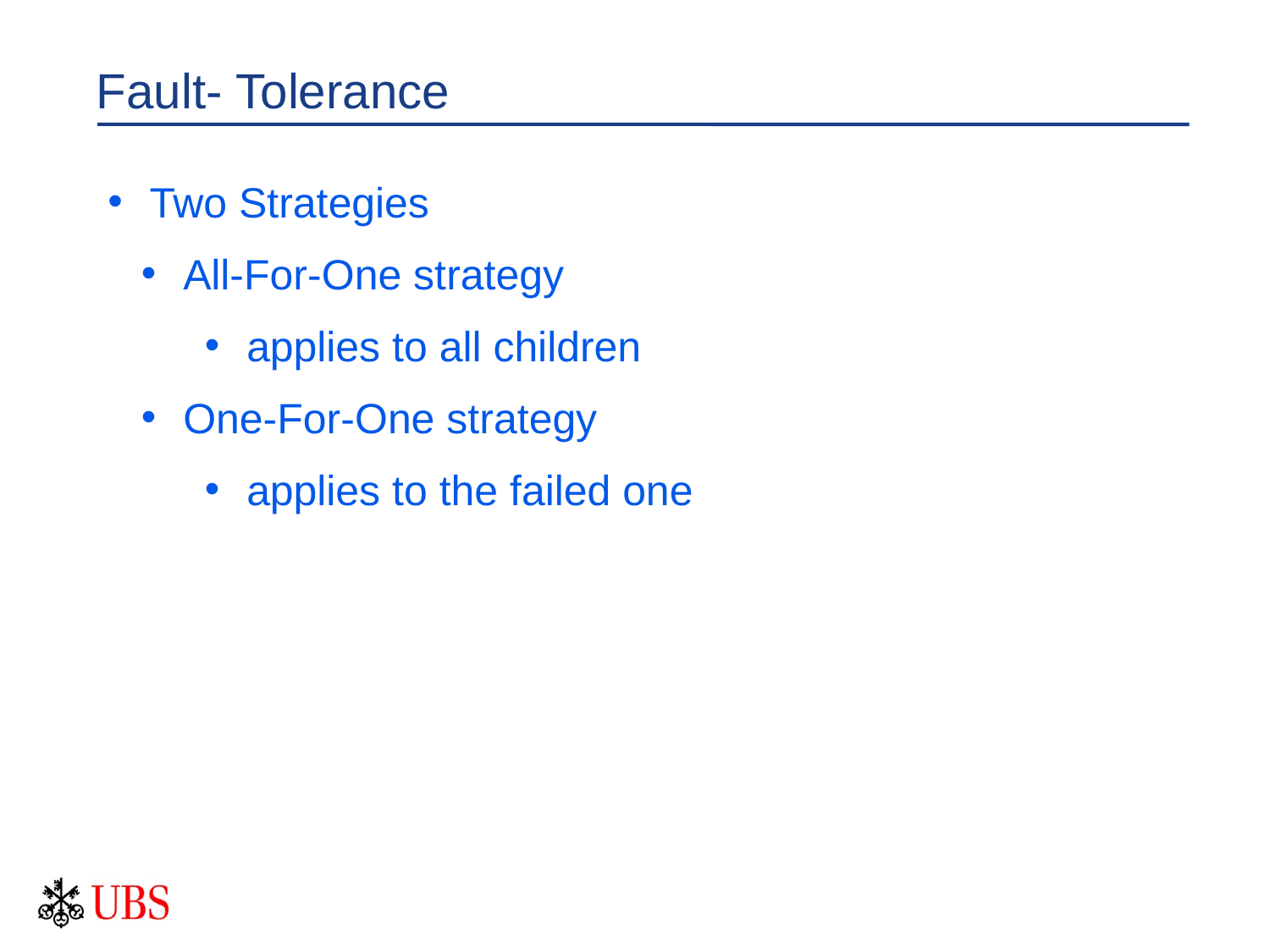

# Fault- Tolerance
 Two Strategies
 All-For-One strategy
 applies to all children
 One-For-One strategy
 applies to the failed one